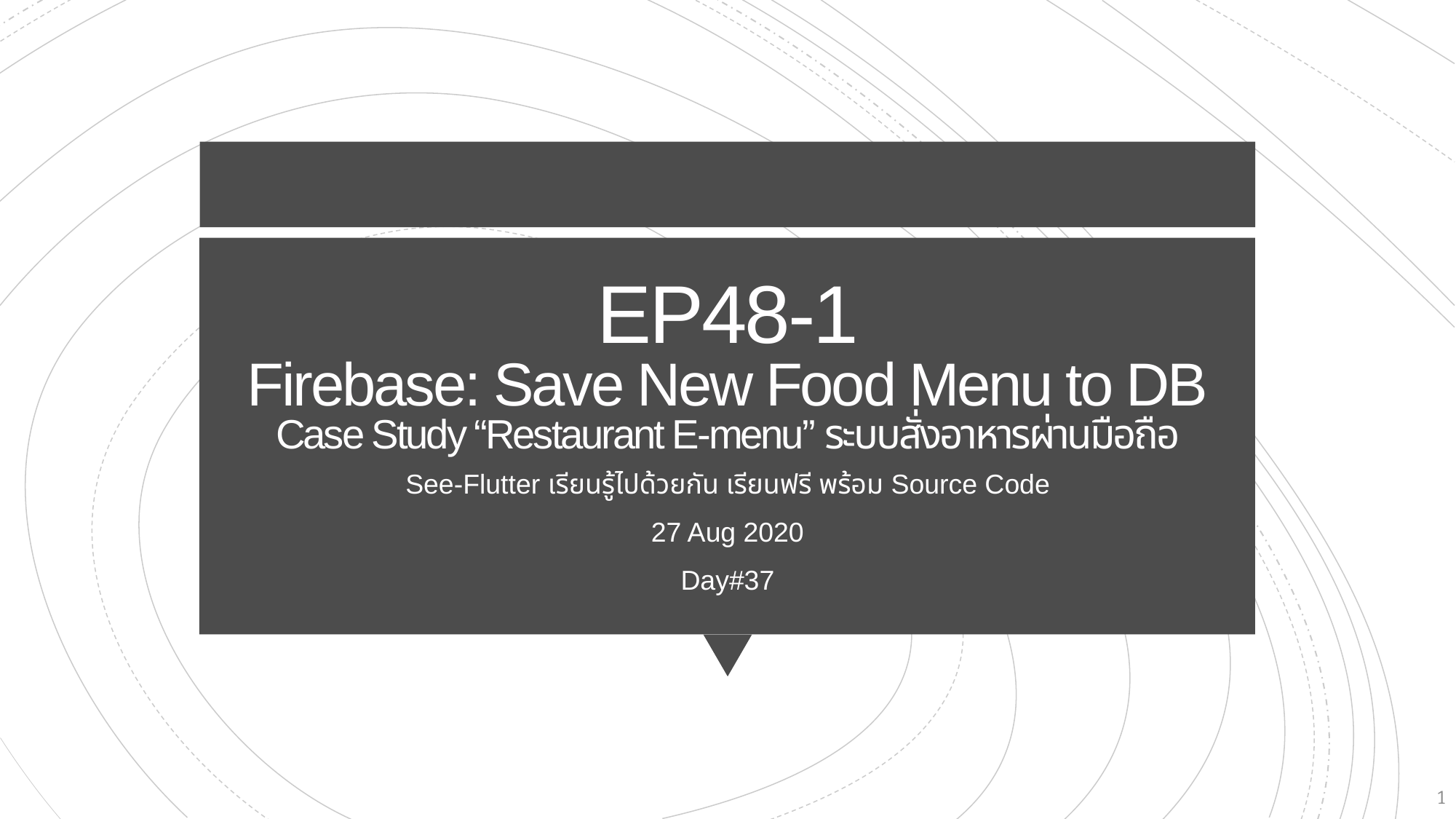

# EP48-1 Firebase: Save New Food Menu to DB Case Study “Restaurant E-menu” ระบบสั่งอาหารผ่านมือถือ
See-Flutter เรียนรู้ไปด้วยกัน เรียนฟรี พร้อม Source Code
27 Aug 2020
Day#37
1